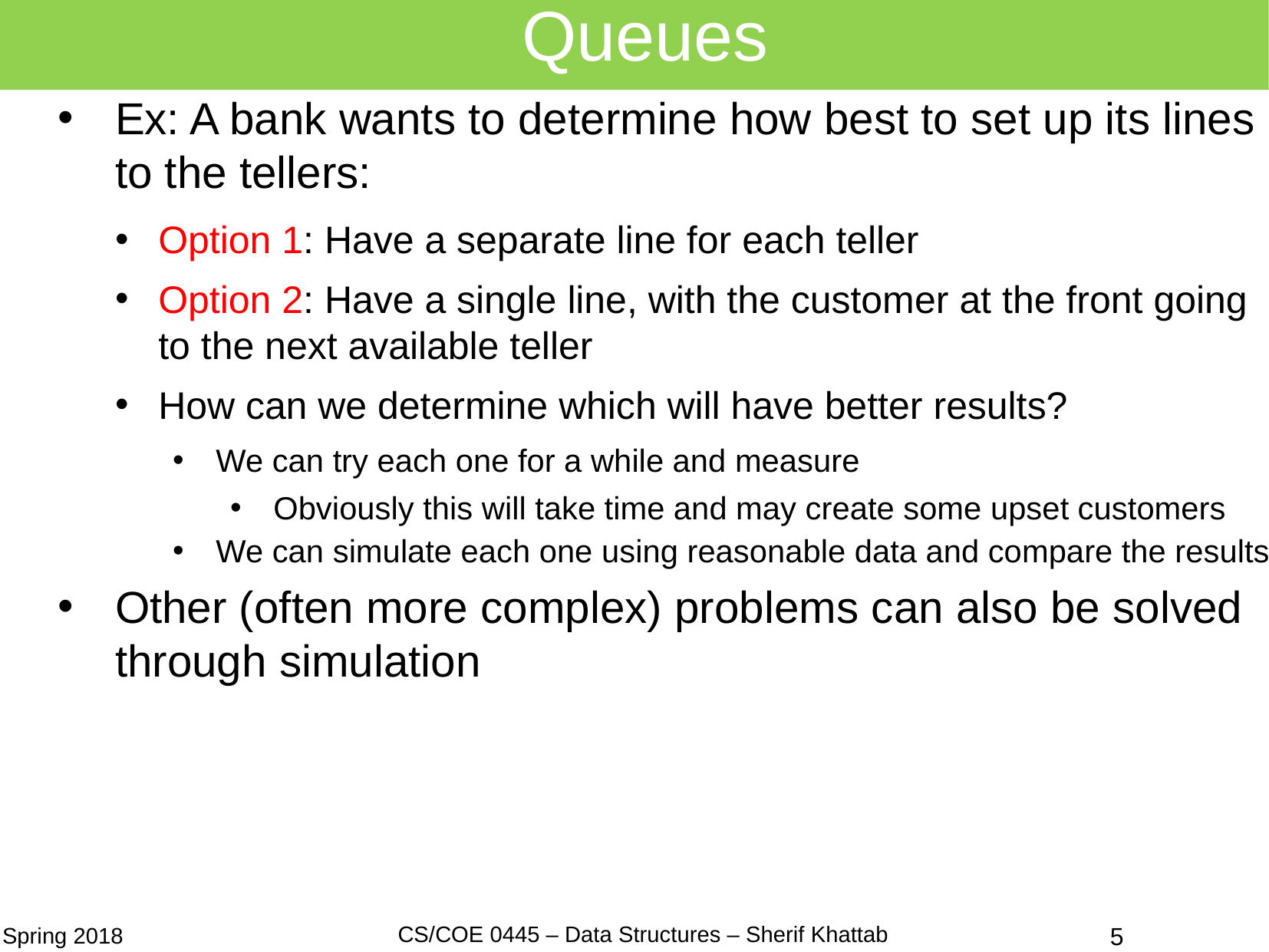

# Queues
Ex: A bank wants to determine how best to set up its lines to the tellers:
Option 1: Have a separate line for each teller
Option 2: Have a single line, with the customer at the front going to the next available teller
How can we determine which will have better results?
We can try each one for a while and measure
Obviously this will take time and may create some upset customers
We can simulate each one using reasonable data and compare the results
Other (often more complex) problems can also be solved through simulation
5
CS/COE 0445 – Data Structures – Sherif Khattab
Spring 2018